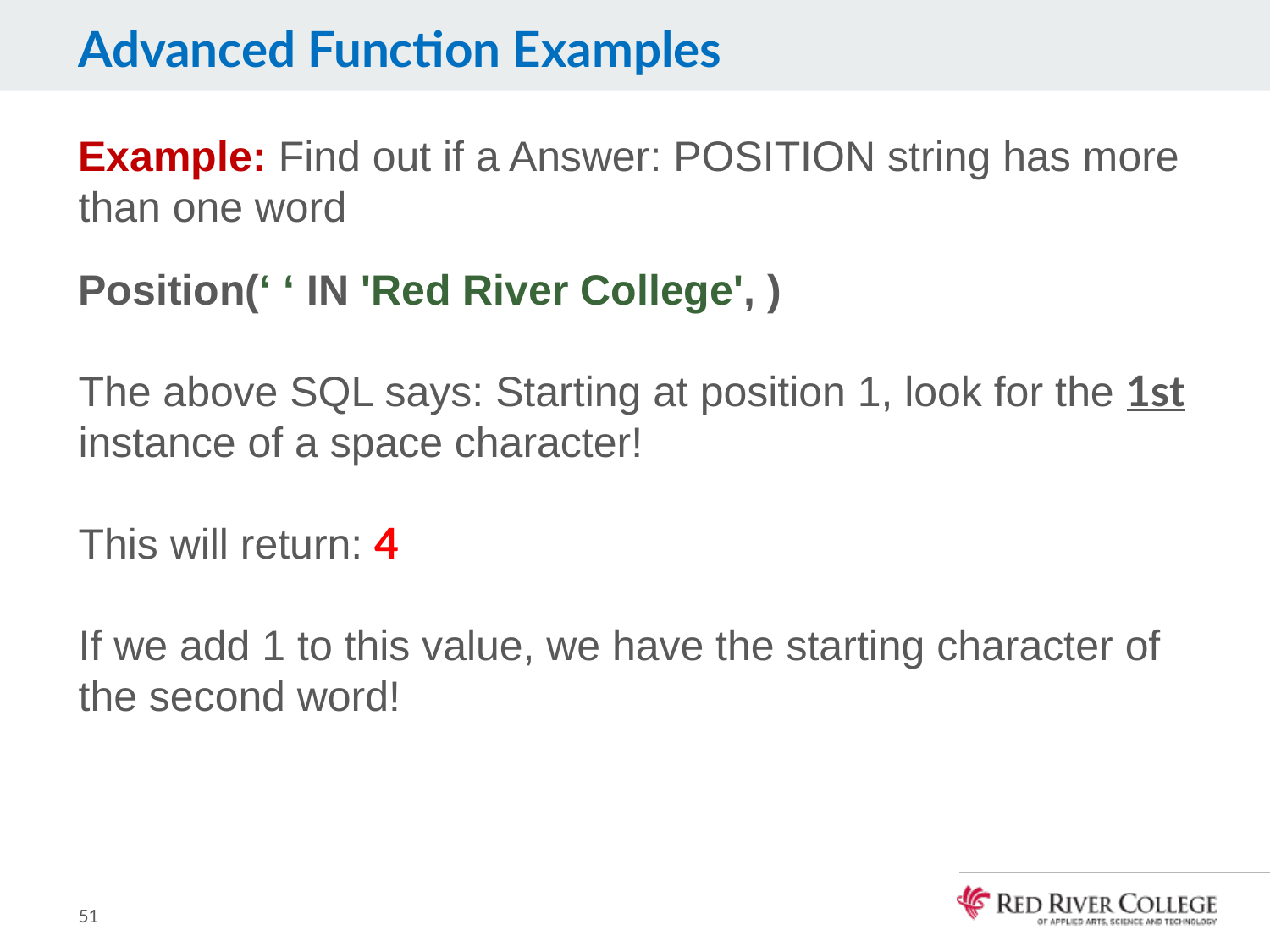

# Advanced Function Examples
Example: Find out if a Answer: POSITION string has more than one word
Position(‘ ‘ IN 'Red River College', )

The above SQL says: Starting at position 1, look for the 1st instance of a space character!

This will return: 4

If we add 1 to this value, we have the starting character of the second word!
51